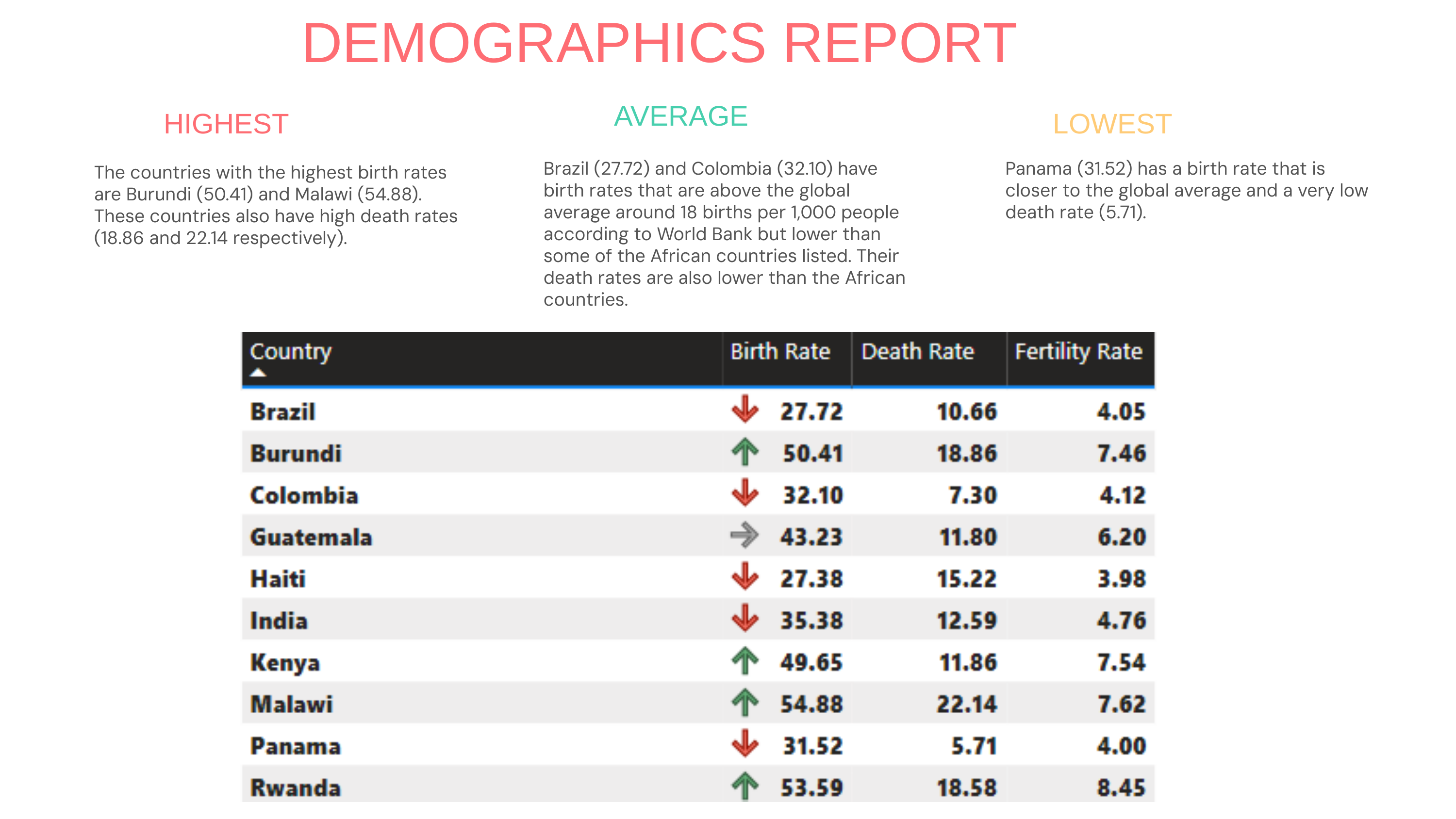

DEMOGRAPHICS REPORT
AVERAGE
HIGHEST
LOWEST
Brazil (27.72) and Colombia (32.10) have birth rates that are above the global average around 18 births per 1,000 people according to World Bank but lower than some of the African countries listed. Their death rates are also lower than the African countries.
Panama (31.52) has a birth rate that is closer to the global average and a very low death rate (5.71).
The countries with the highest birth rates are Burundi (50.41) and Malawi (54.88). These countries also have high death rates (18.86 and 22.14 respectively).

+19K